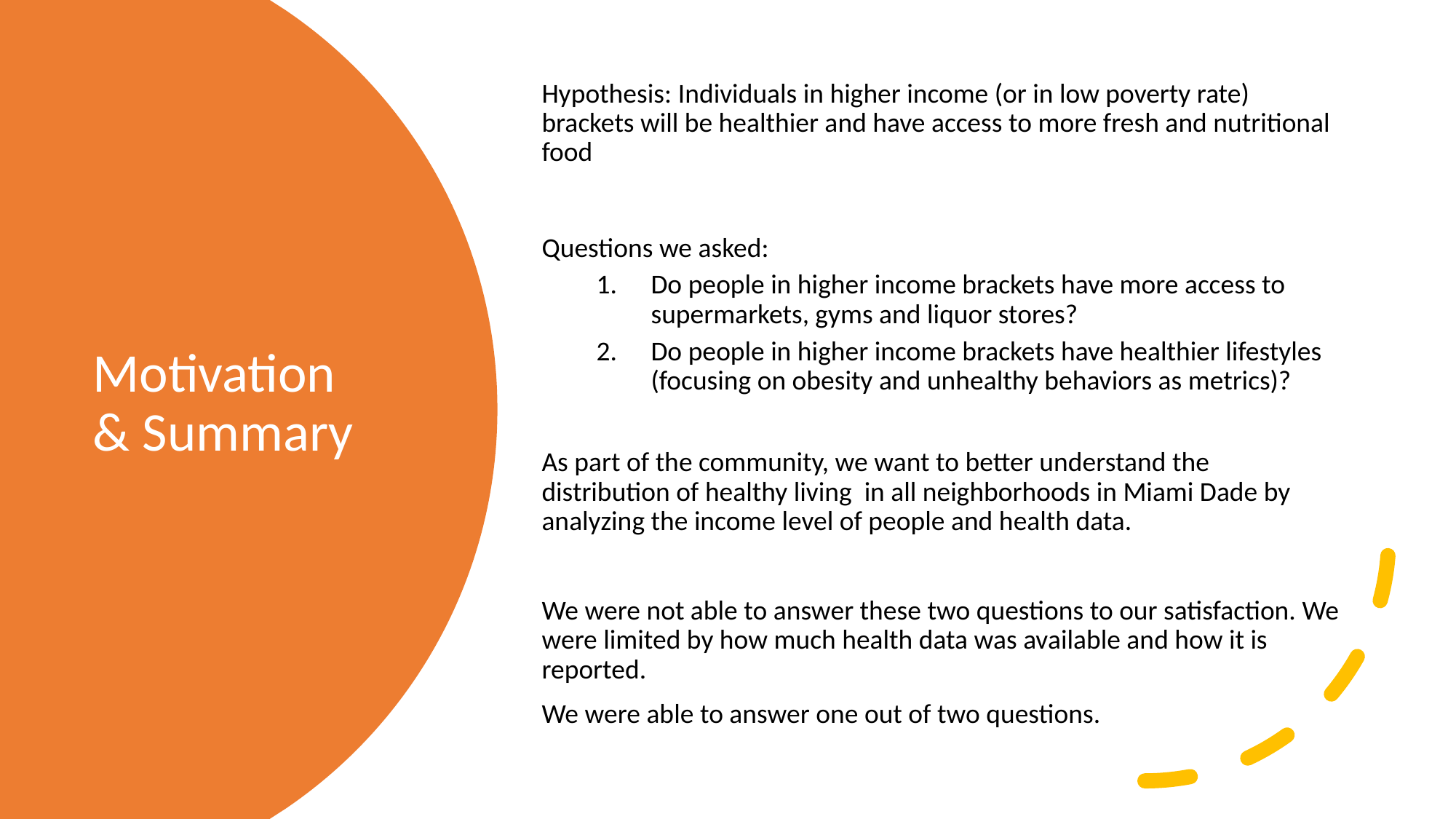

Hypothesis: Individuals in higher income (or in low poverty rate) brackets will be healthier and have access to more fresh and nutritional food

Questions we asked:
Do people in higher income brackets have more access to supermarkets, gyms and liquor stores?
Do people in higher income brackets have healthier lifestyles (focusing on obesity and unhealthy behaviors as metrics)?

As part of the community, we want to better understand the distribution of healthy living  in all neighborhoods in Miami Dade by analyzing the income level of people and health data.

We were not able to answer these two questions to our satisfaction. We were limited by how much health data was available and how it is reported.
We were able to answer one out of two questions.
# Motivation & Summary